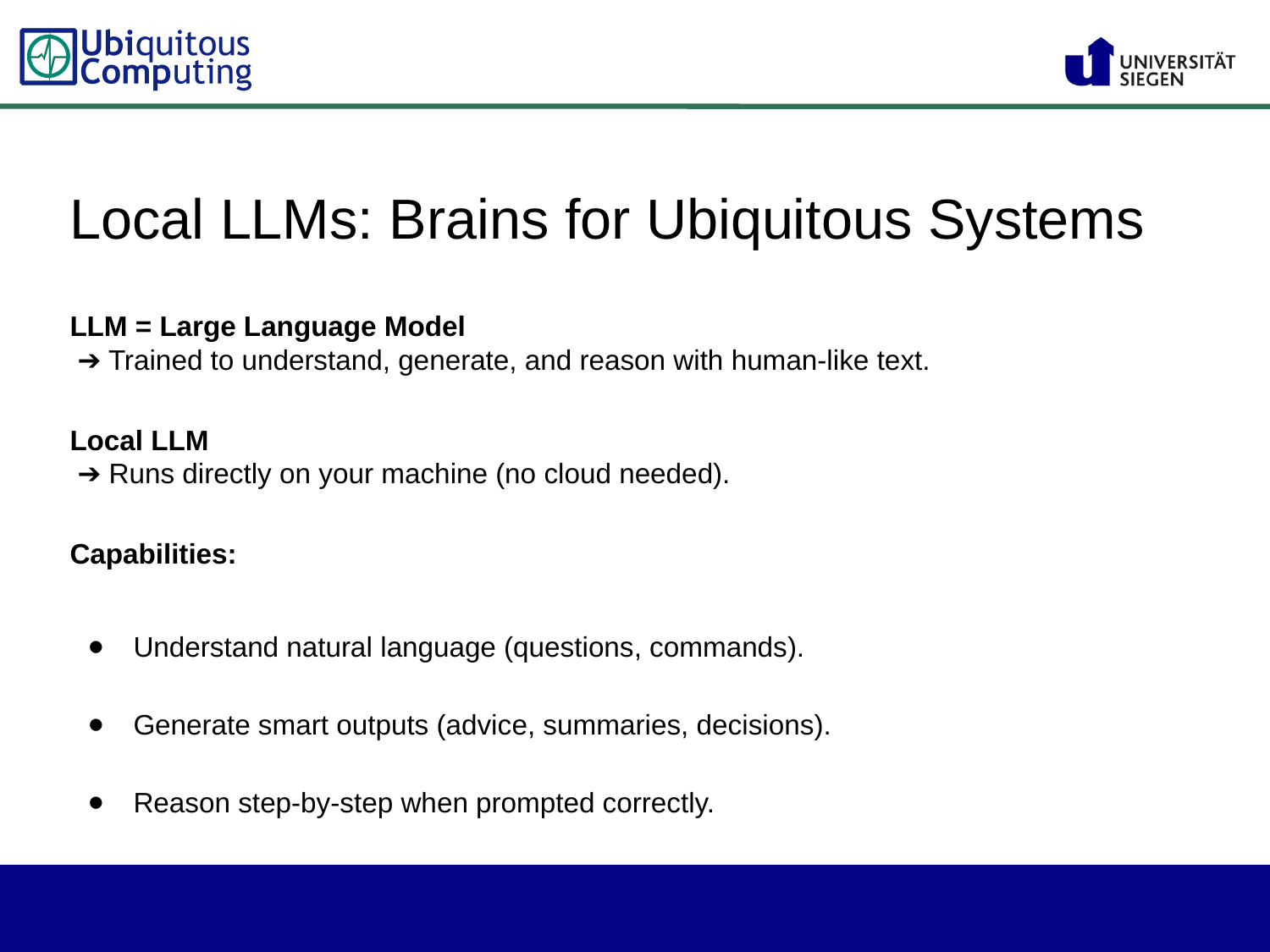

Local LLMs: Brains for Ubiquitous Systems

LLM = Large Language Model
 ➔ Trained to understand, generate, and reason with human-like text.
Local LLM
 ➔ Runs directly on your machine (no cloud needed).
Capabilities:
Understand natural language (questions, commands).
Generate smart outputs (advice, summaries, decisions).
Reason step-by-step when prompted correctly.